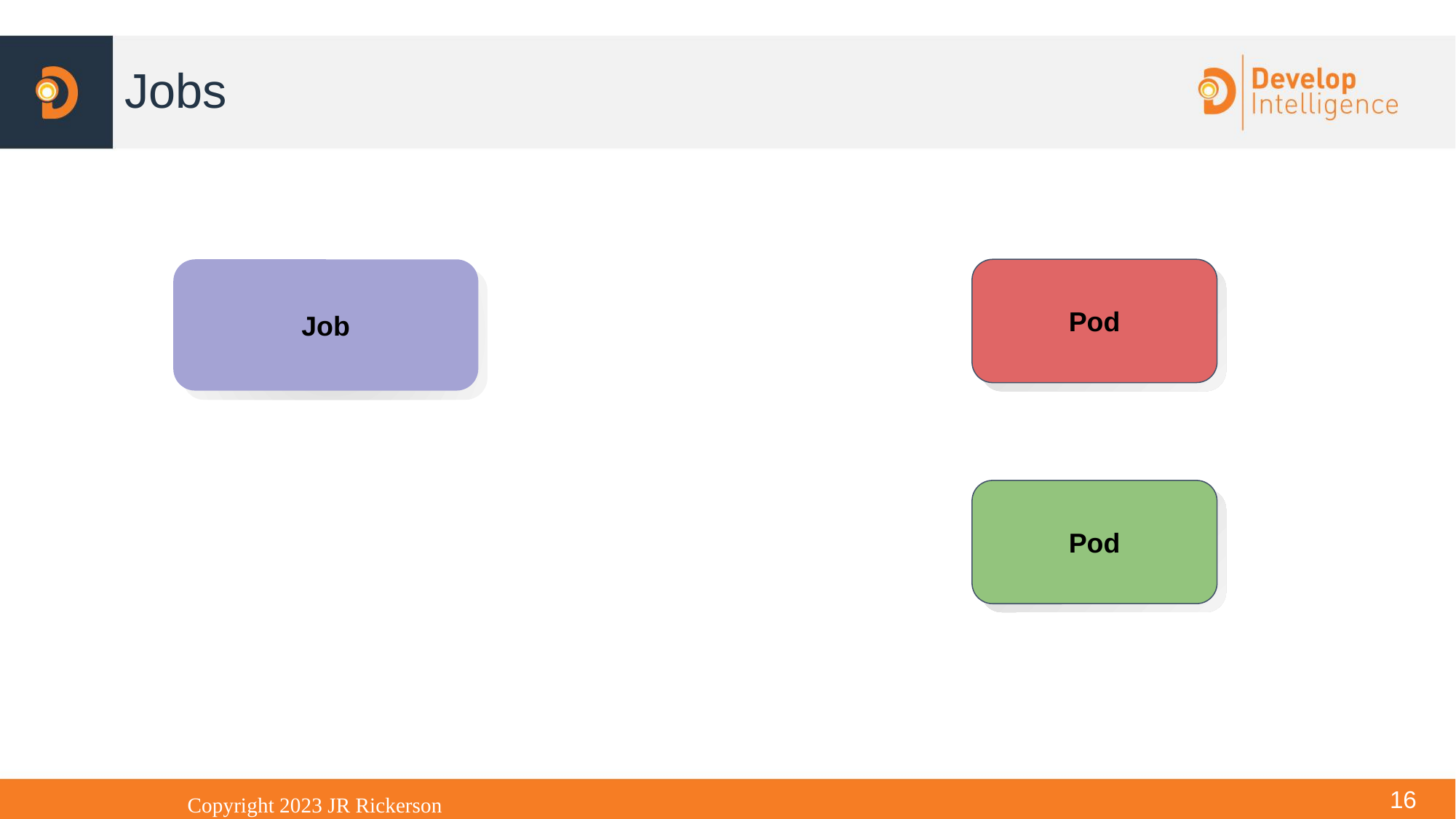

# Jobs
Job

Pod

Pod

16
Copyright 2023 JR Rickerson